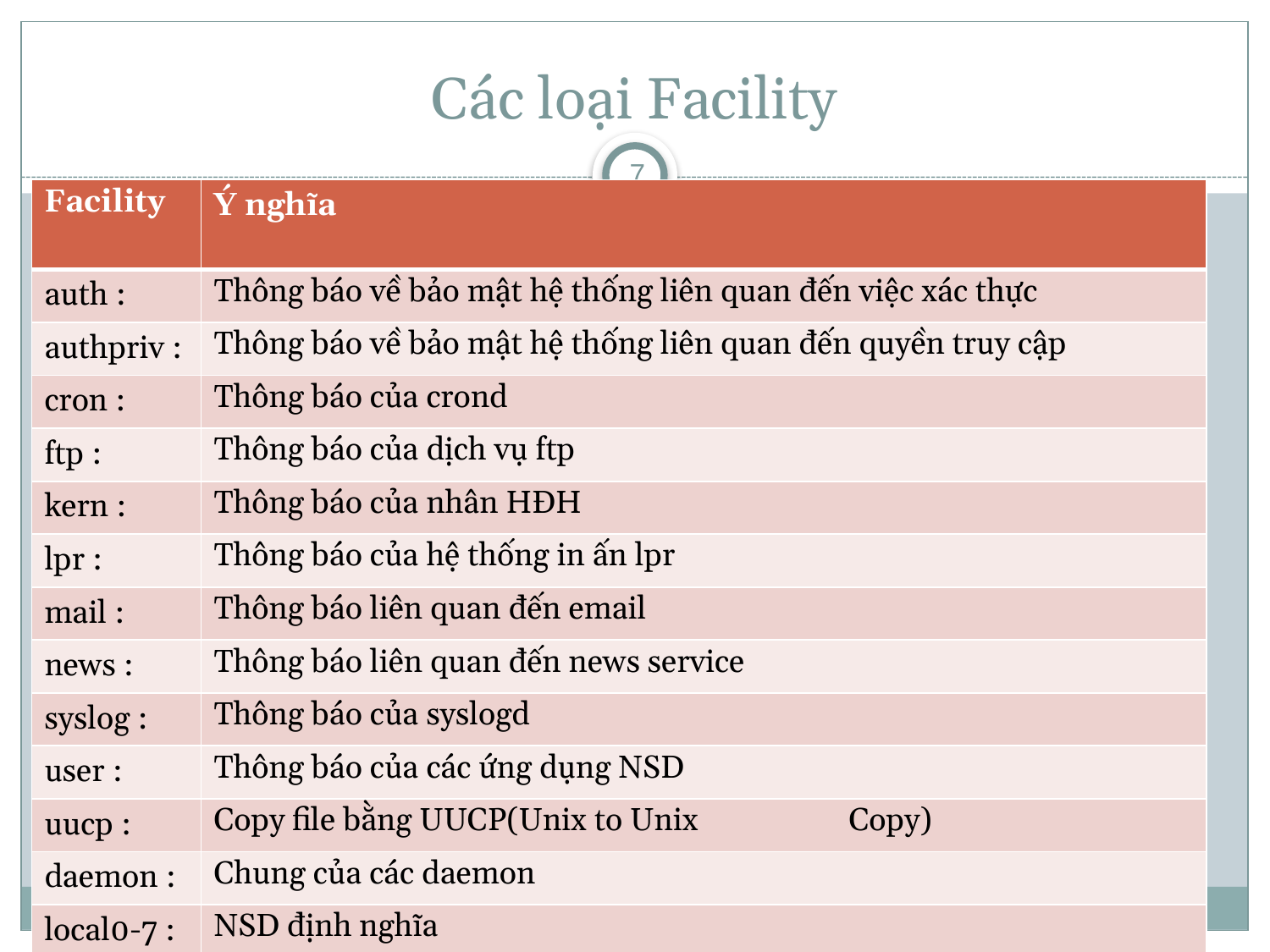

# Các loại Facility
7
| Facility | Ý nghĩa |
| --- | --- |
| auth : | Thông báo về bảo mật hệ thống liên quan đến việc xác thực |
| authpriv : | Thông báo về bảo mật hệ thống liên quan đến quyền truy cập |
| cron : | Thông báo của crond |
| ftp : | Thông báo của dịch vụ ftp |
| kern : | Thông báo của nhân HĐH |
| lpr : | Thông báo của hệ thống in ấn lpr |
| mail : | Thông báo liên quan đến email |
| news : | Thông báo liên quan đến news service |
| syslog : | Thông báo của syslogd |
| user : | Thông báo của các ứng dụng NSD |
| uucp : | Copy file bằng UUCP(Unix to Unix Copy) |
| daemon : | Chung của các daemon |
| local0-7 : | NSD định nghĩa |

@Hà Quốc Trung 2009